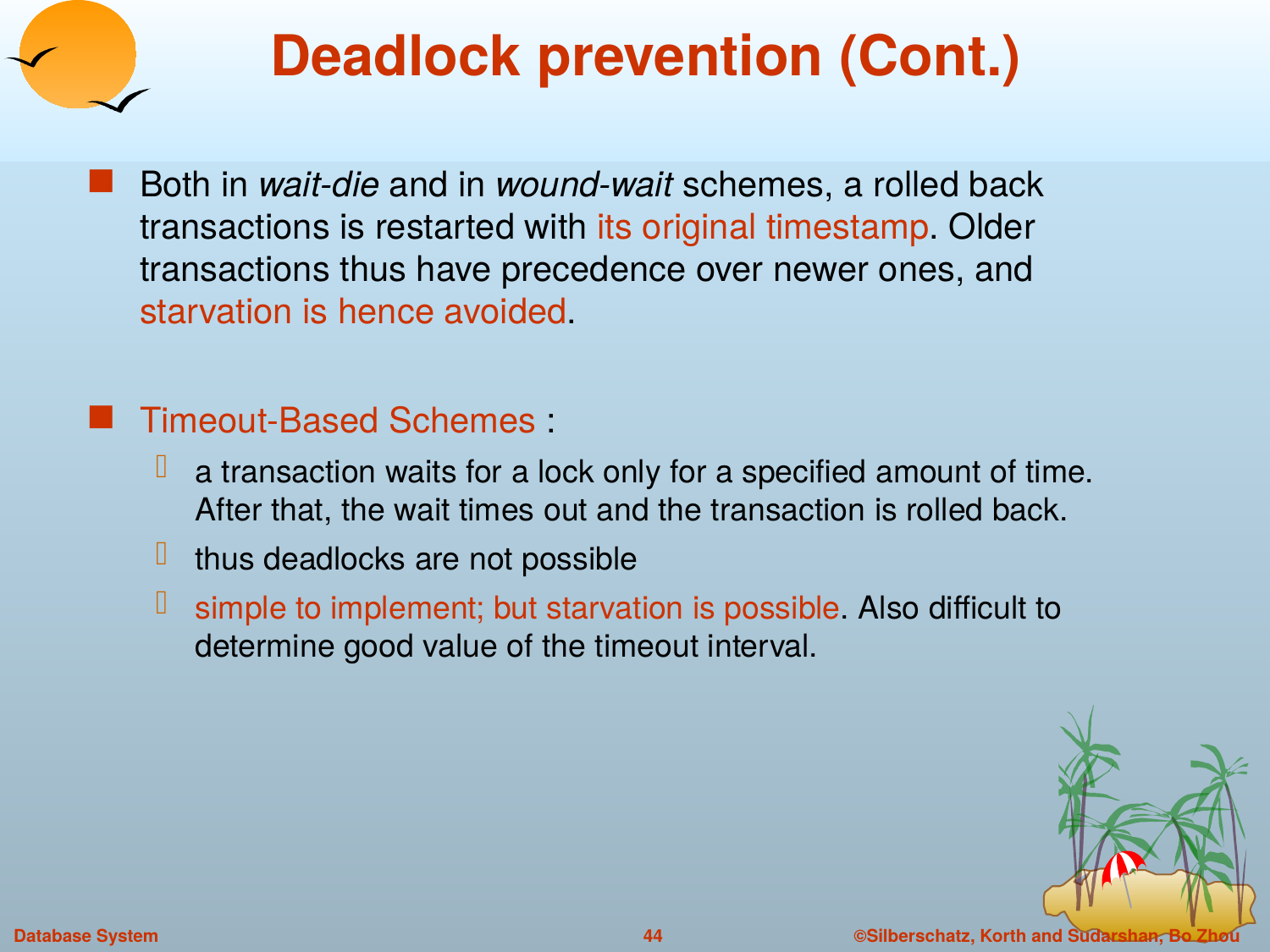

Both in wait-die and in wound-wait schemes, a rolled back transactions is restarted with its original timestamp. Older transactions thus have precedence over newer ones, and starvation is hence avoided.

Timeout-Based Schemes :
a transaction waits for a lock only for a specified amount of time. After that, the wait times out and the transaction is rolled back.
thus deadlocks are not possible
simple to implement; but starvation is possible. Also difficult to determine good value of the timeout interval.
# Deadlock prevention (Cont.)